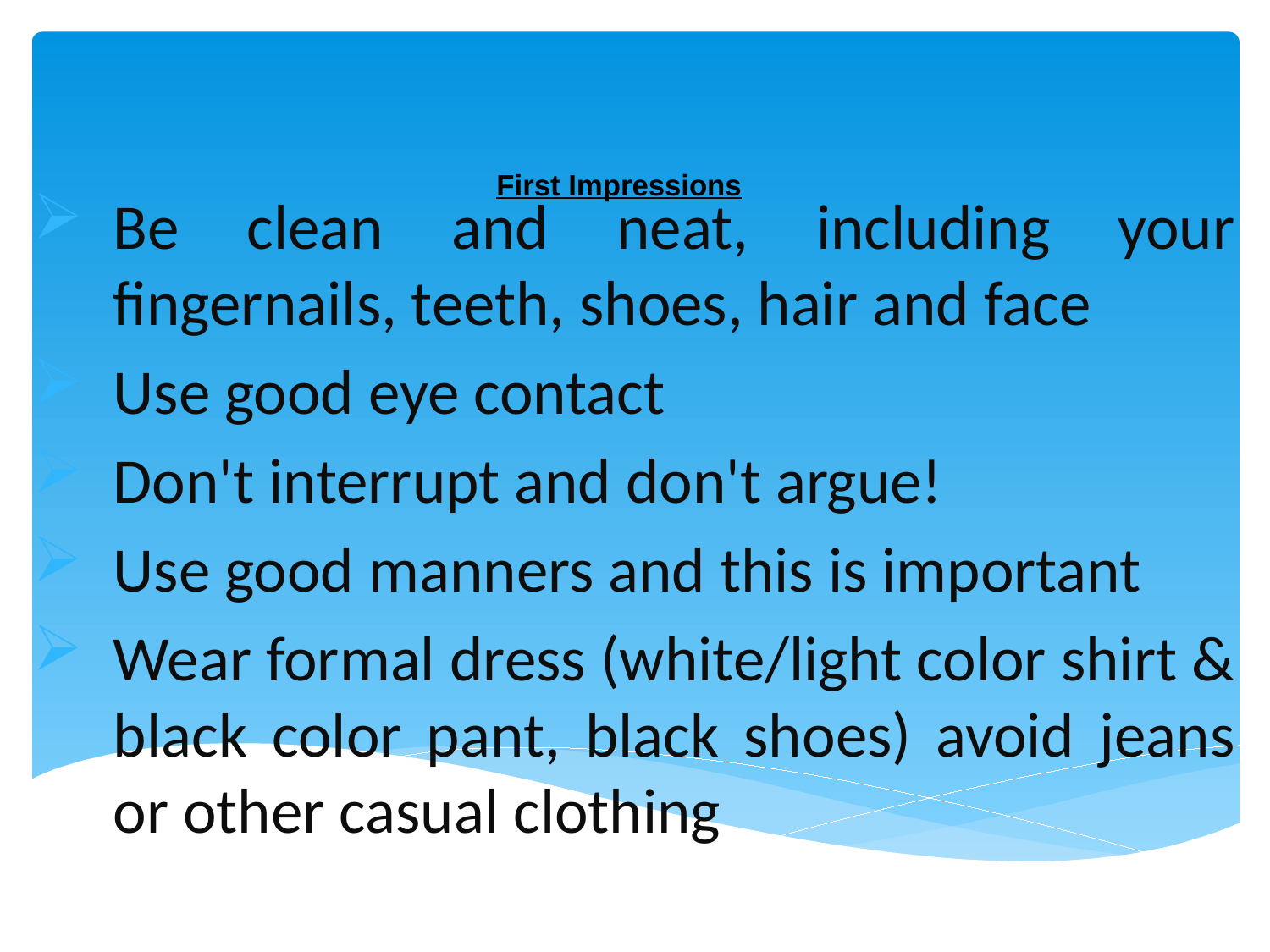

# First Impressions
Be clean and neat, including your fingernails, teeth, shoes, hair and face
Use good eye contact
Don't interrupt and don't argue!
Use good manners and this is important
Wear formal dress (white/light color shirt & black color pant, black shoes) avoid jeans or other casual clothing